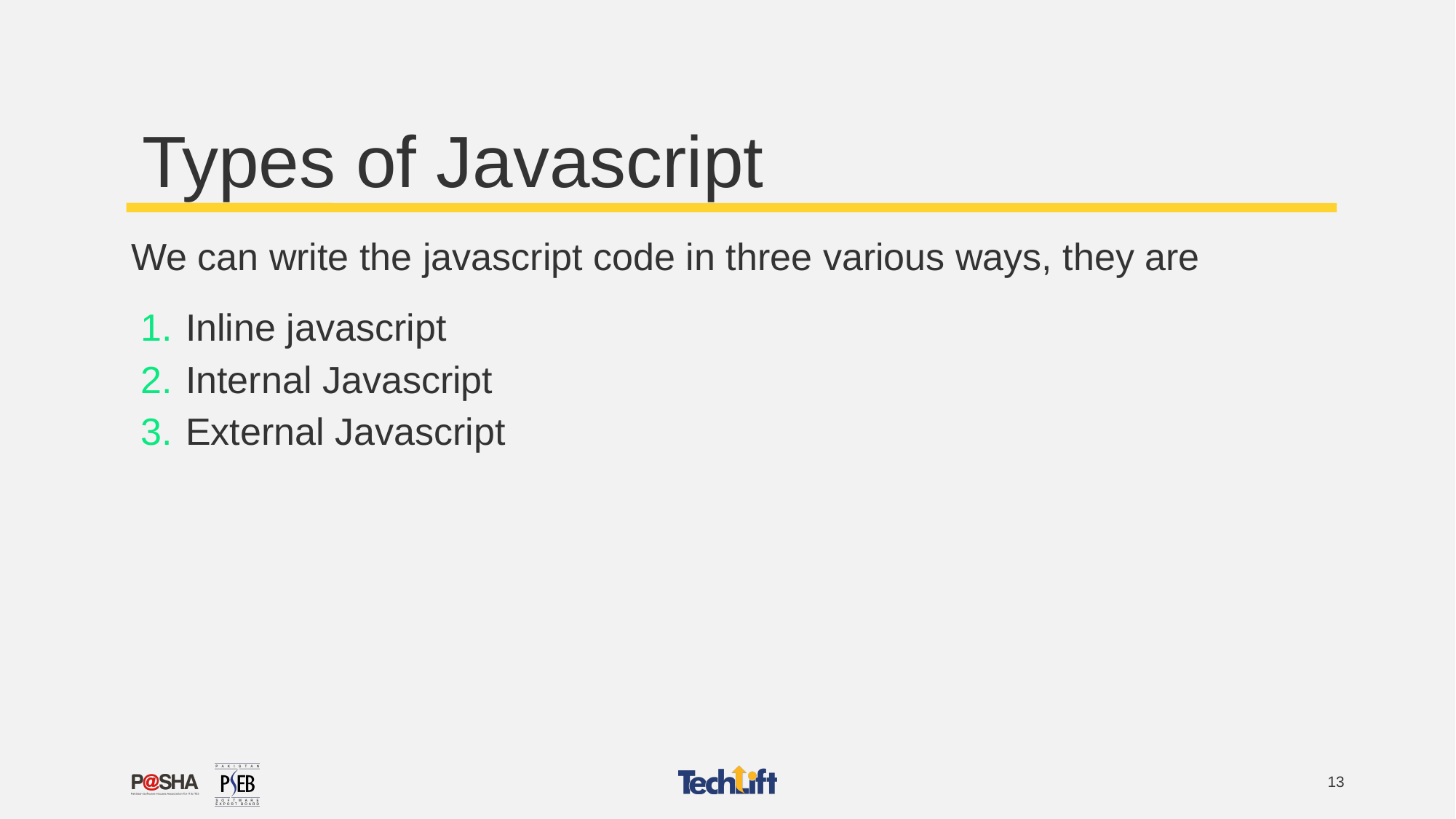

# Types of Javascript
We can write the javascript code in three various ways, they are
Inline javascript
Internal Javascript
External Javascript
13